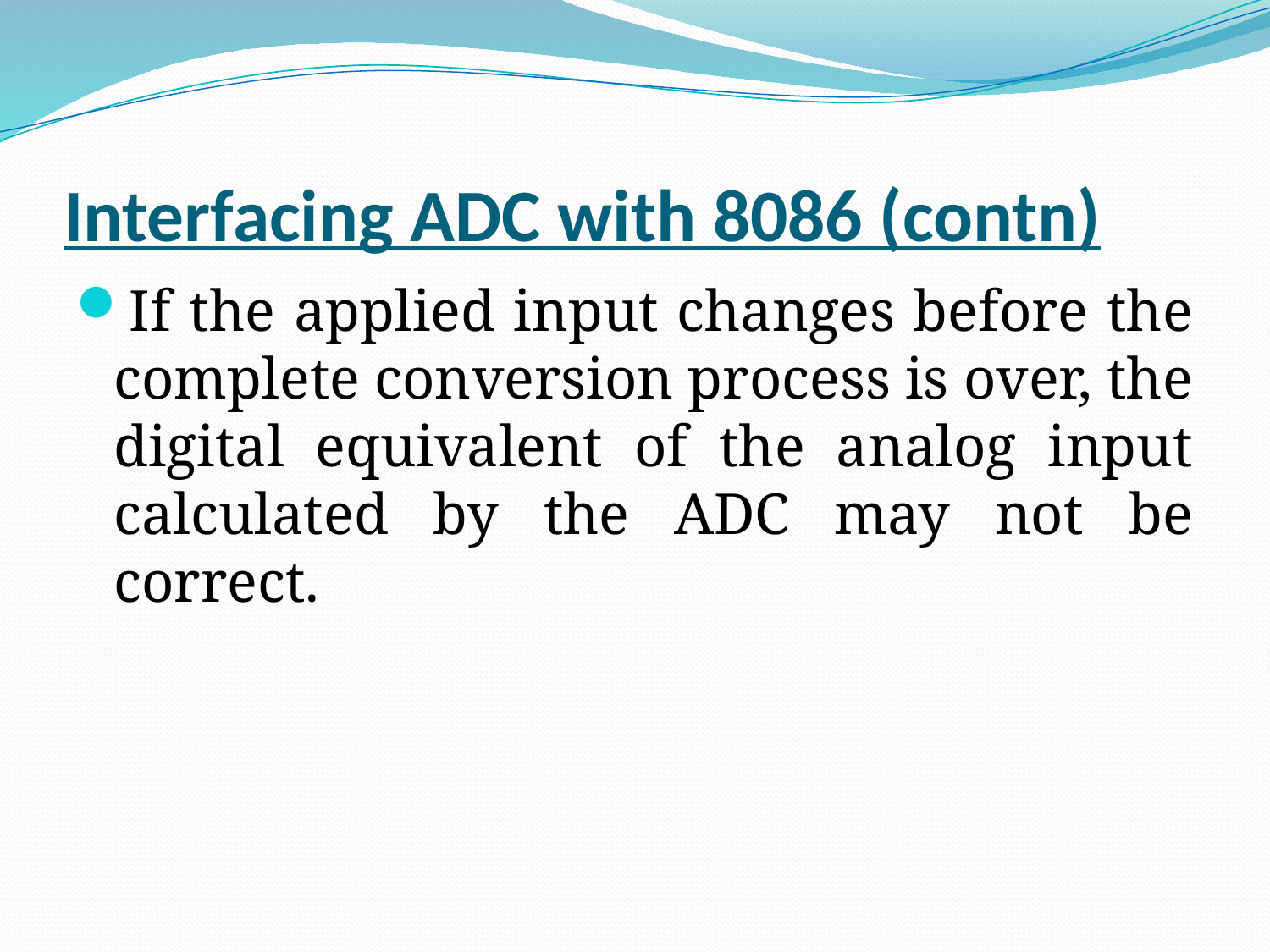

# Interfacing ADC with 8086 (contn)
If the applied input changes before the complete conversion process is over, the digital equivalent of the analog input calculated by the ADC may not be correct.